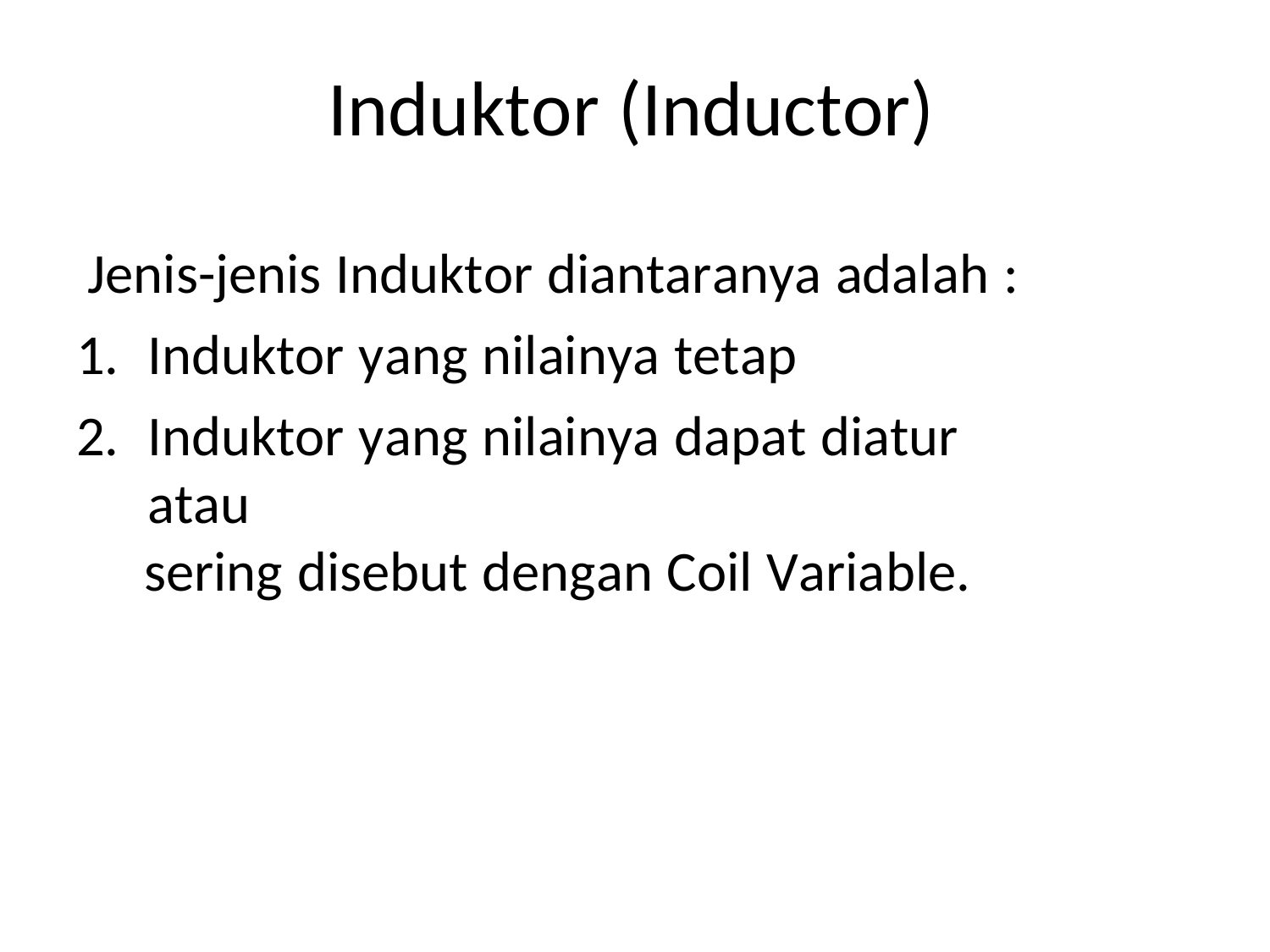

# Induktor (Inductor)
Jenis-jenis Induktor diantaranya adalah :
Induktor yang nilainya tetap
Induktor yang nilainya dapat diatur atau
sering disebut dengan Coil Variable.